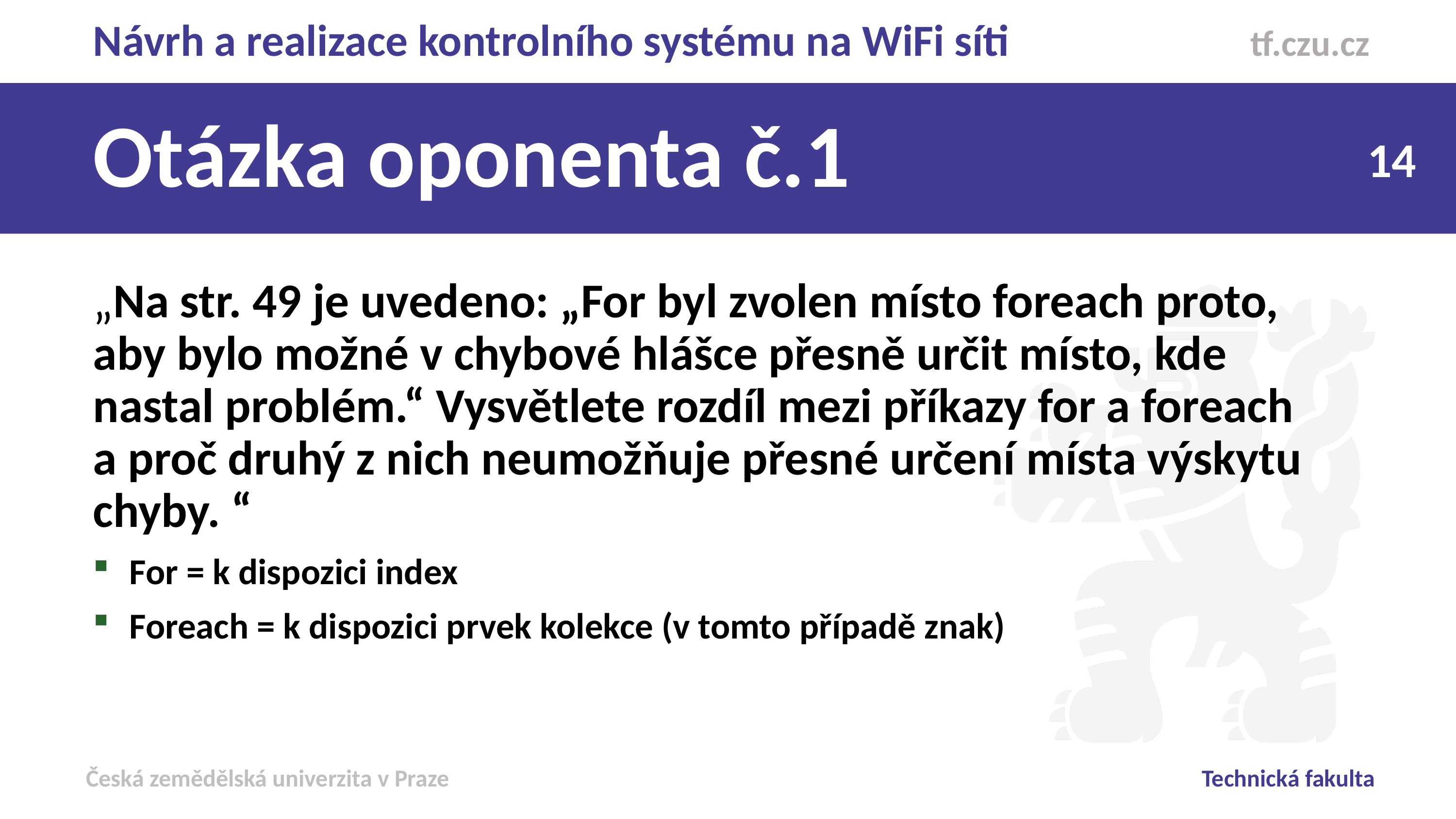

Návrh a realizace kontrolního systému na WiFi síti
Otázka oponenta č.1
„Na str. 49 je uvedeno: „For byl zvolen místo foreach proto, aby bylo možné v chybové hlášce přesně určit místo, kde nastal problém.“ Vysvětlete rozdíl mezi příkazy for a foreach a proč druhý z nich neumožňuje přesné určení místa výskytu chyby. “
For = k dispozici index
Foreach = k dispozici prvek kolekce (v tomto případě znak)